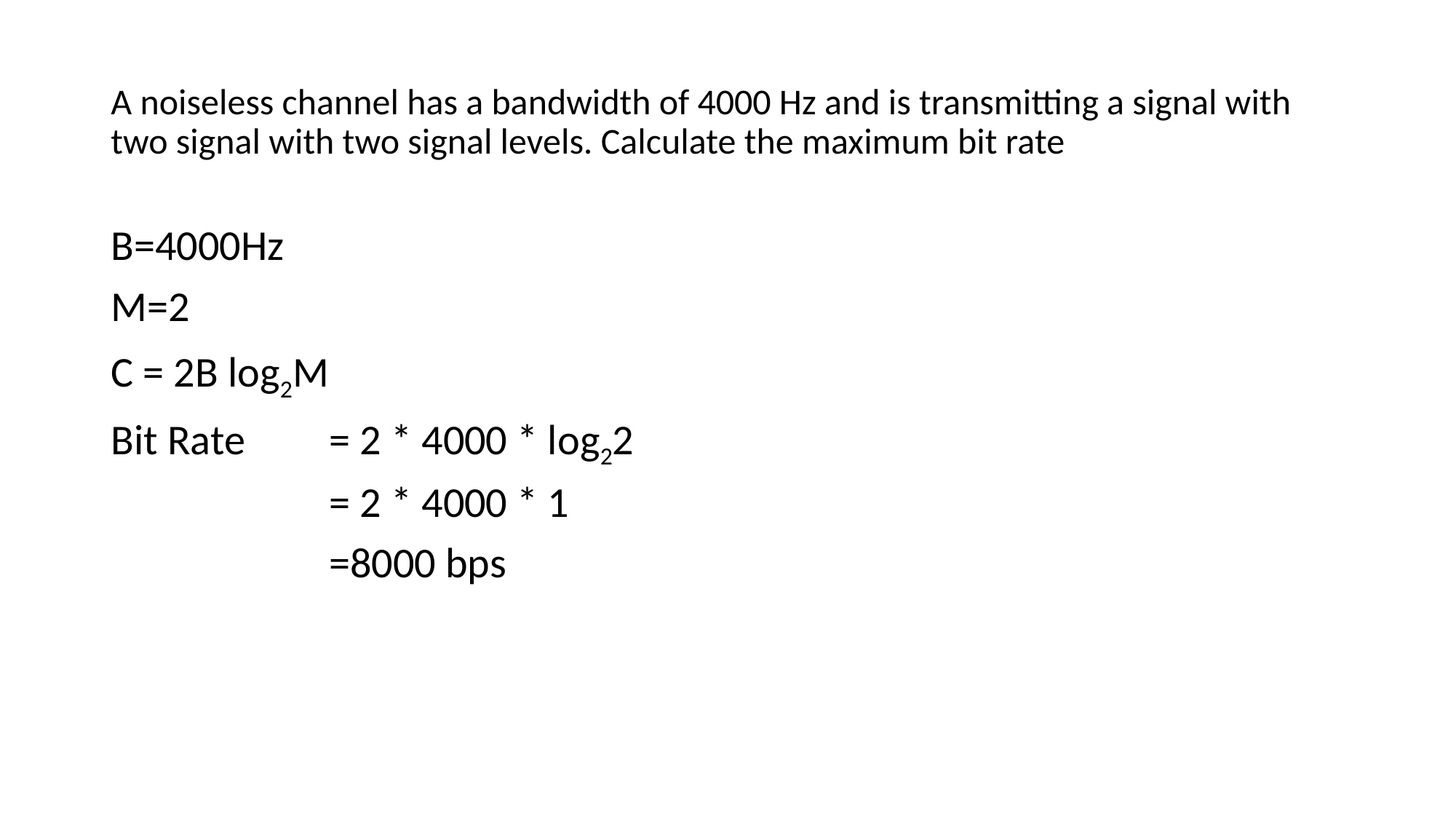

# A noiseless channel has a bandwidth of 4000 Hz and is transmitting a signal with two signal with two signal levels. Calculate the maximum bit rate
B=4000Hz
M=2
C = 2B log2M
Bit Rate	= 2 * 4000 * log22
		= 2 * 4000 * 1
		=8000 bps